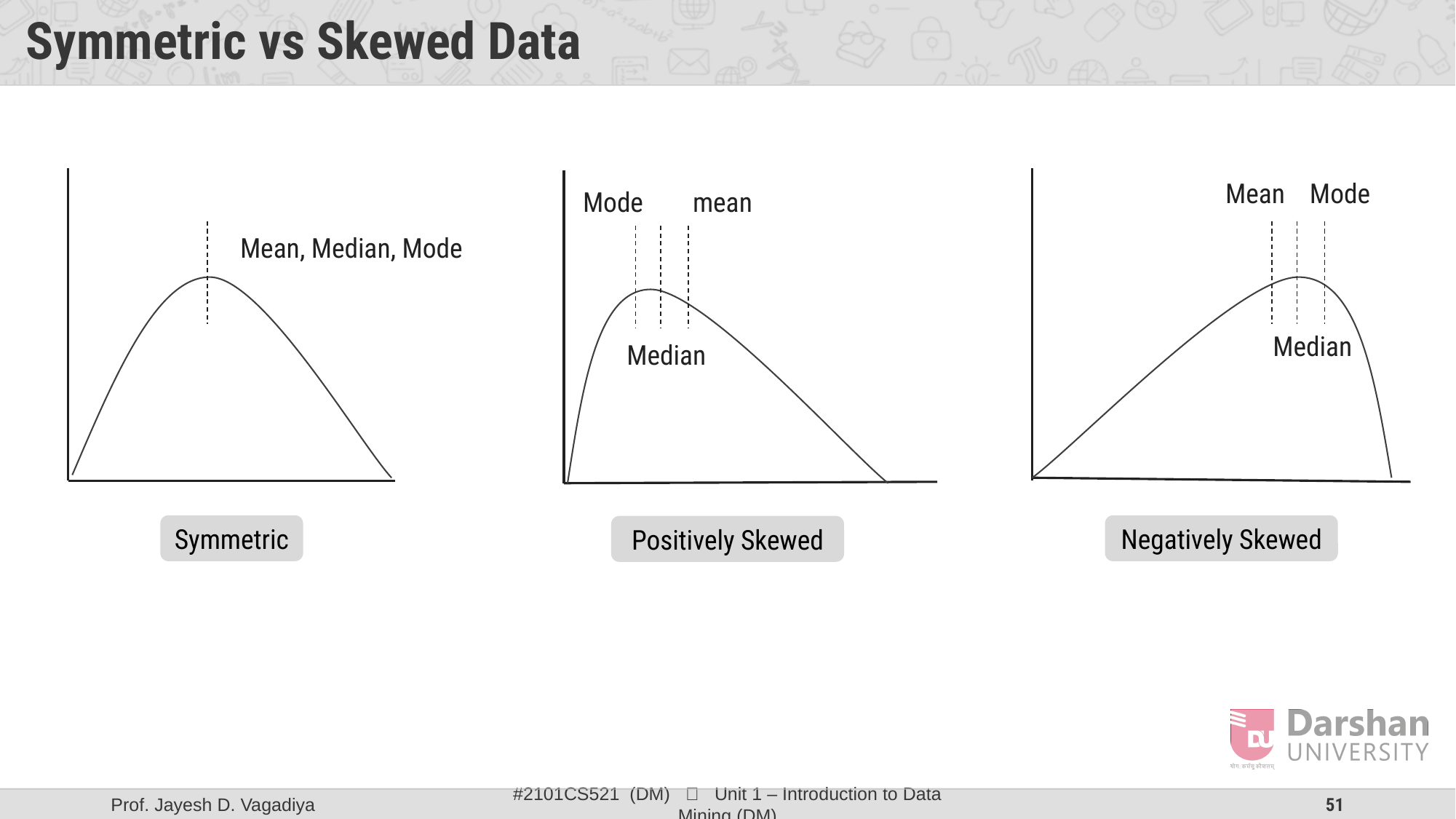

# Symmetric vs Skewed Data
Mean    Mode
Mode        mean
Mean, Median, Mode

Median
Median
Symmetric
Negatively Skewed
Positively Skewed